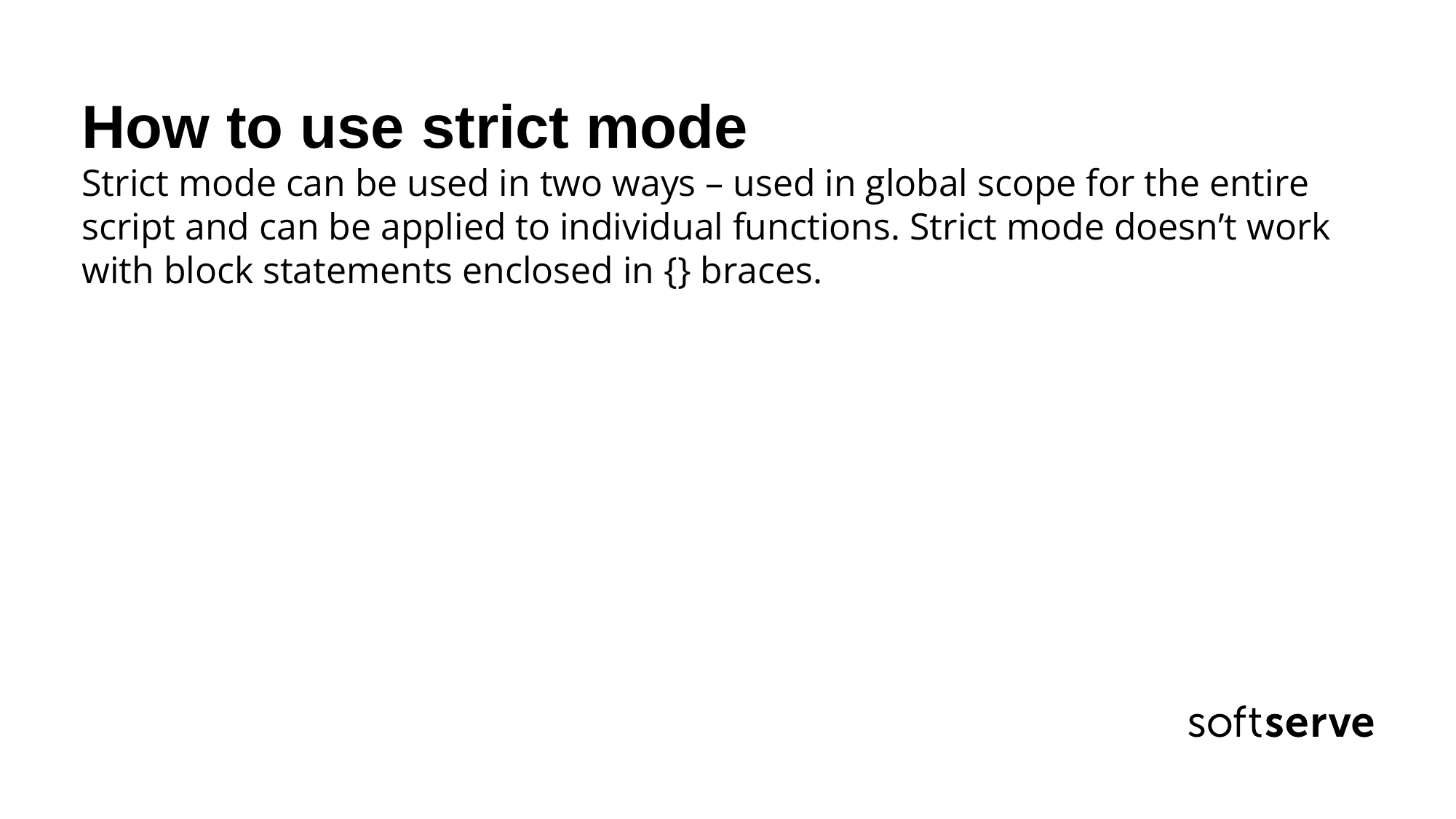

# How to use strict mode Strict mode can be used in two ways – used in global scope for the entire script and can be applied to individual functions. Strict mode doesn’t work with block statements enclosed in {} braces.